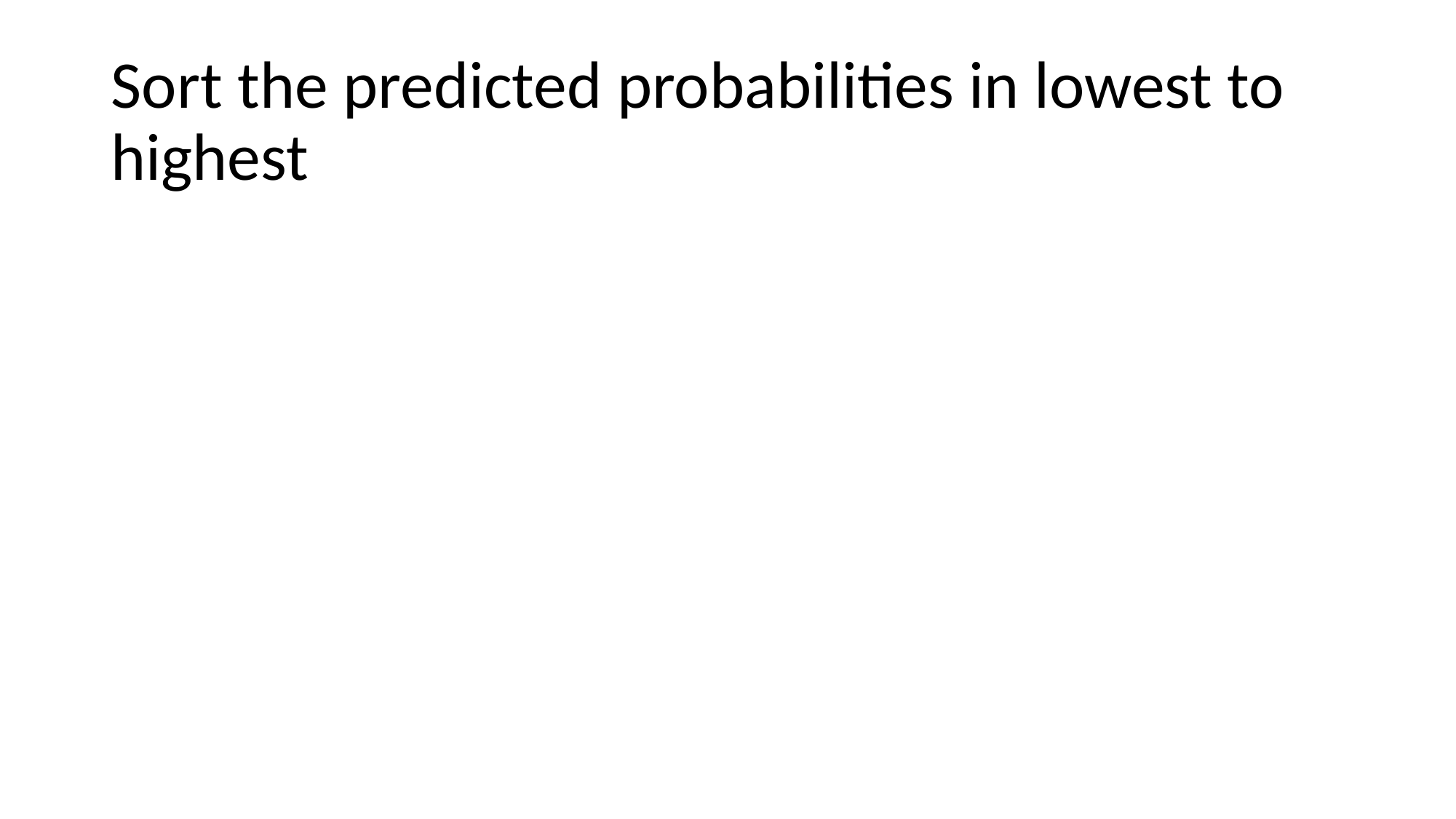

# Sort the predicted probabilities in lowest to highest